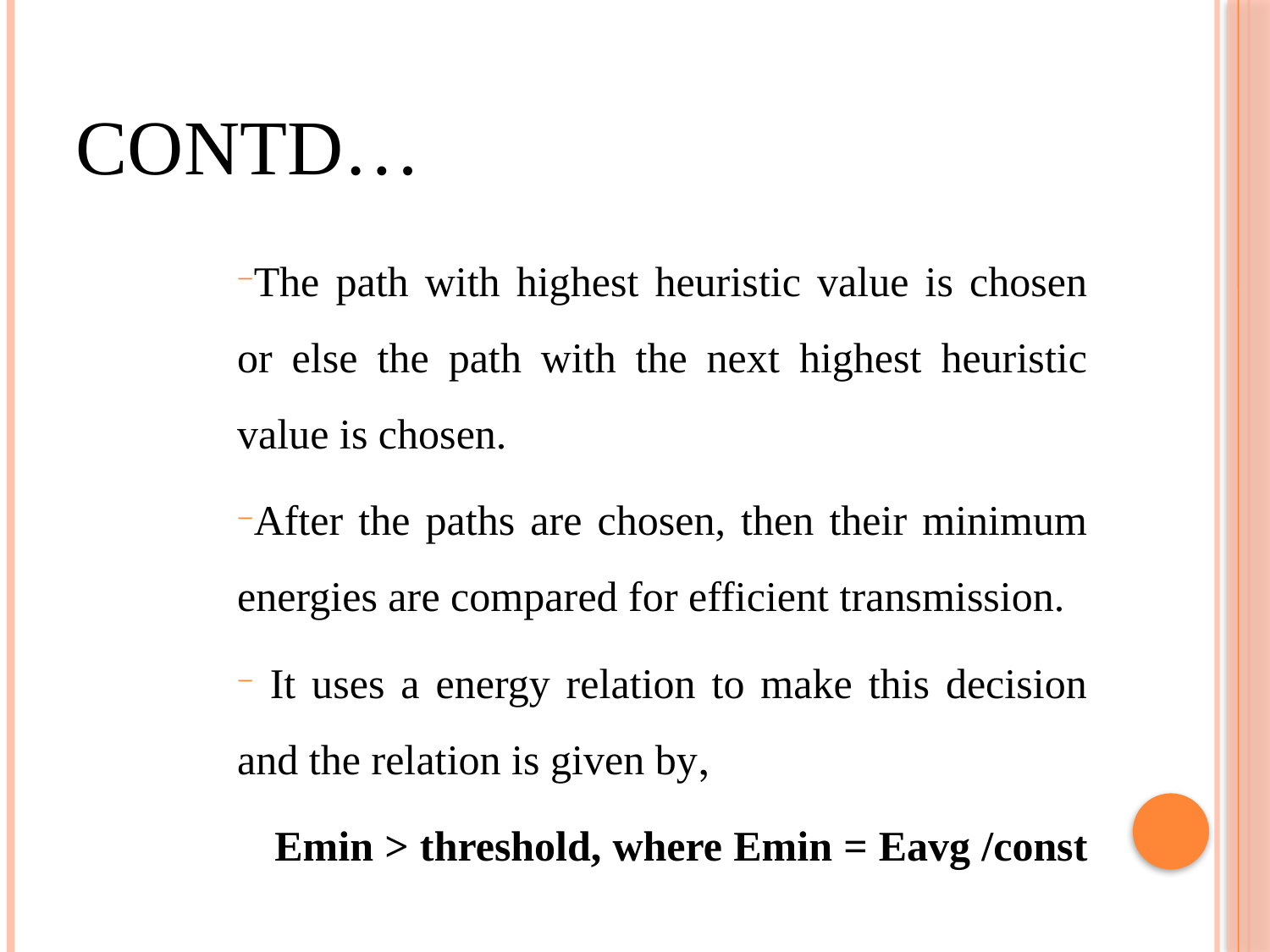

# Contd…
The path with highest heuristic value is chosen or else the path with the next highest heuristic value is chosen.
After the paths are chosen, then their minimum energies are compared for efficient transmission.
 It uses a energy relation to make this decision and the relation is given by,
   Emin > threshold, where Emin = Eavg /const